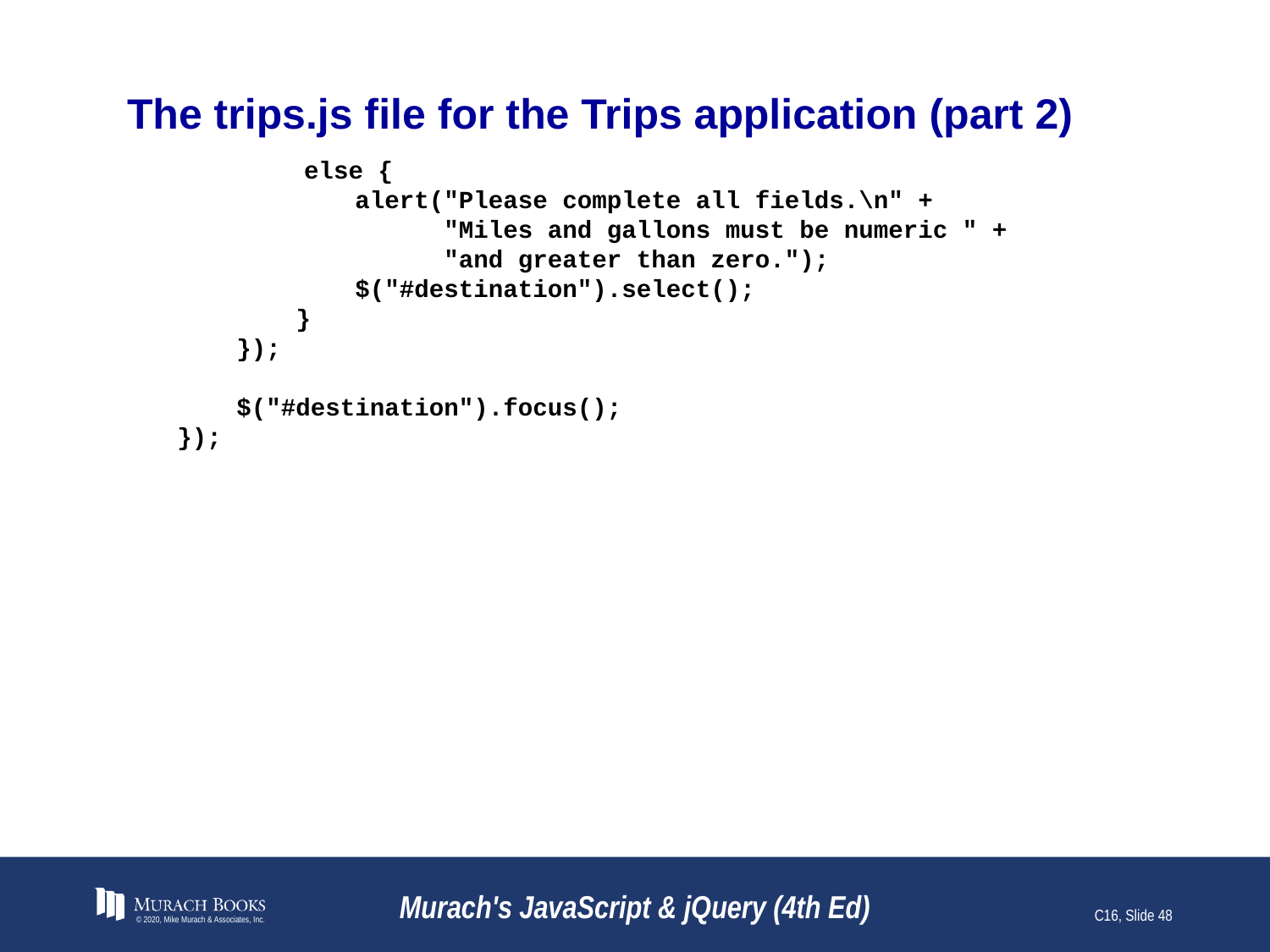

# The trips.js file for the Trips application (part 2)
 	else {
            alert("Please complete all fields.\n" +
                  "Miles and gallons must be numeric " +
                  "and greater than zero.");
            $("#destination").select();
        }
    });

    $("#destination").focus();
});
© 2020, Mike Murach & Associates, Inc.
Murach's JavaScript & jQuery (4th Ed)

C16, Slide 48